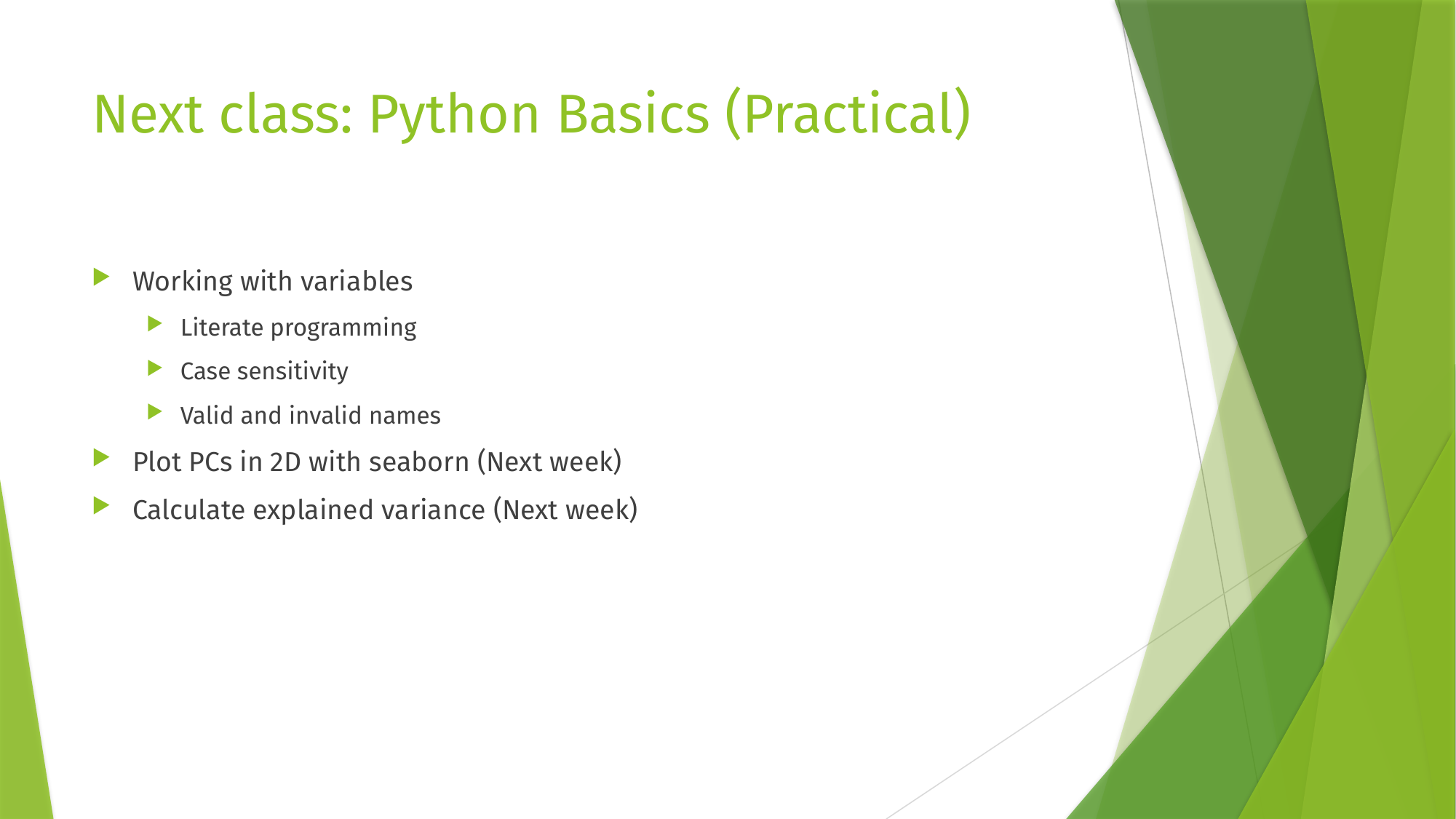

# Next class: Python Basics (Practical)
Working with variables
Literate programming
Case sensitivity
Valid and invalid names
Plot PCs in 2D with seaborn (Next week)
Calculate explained variance (Next week)